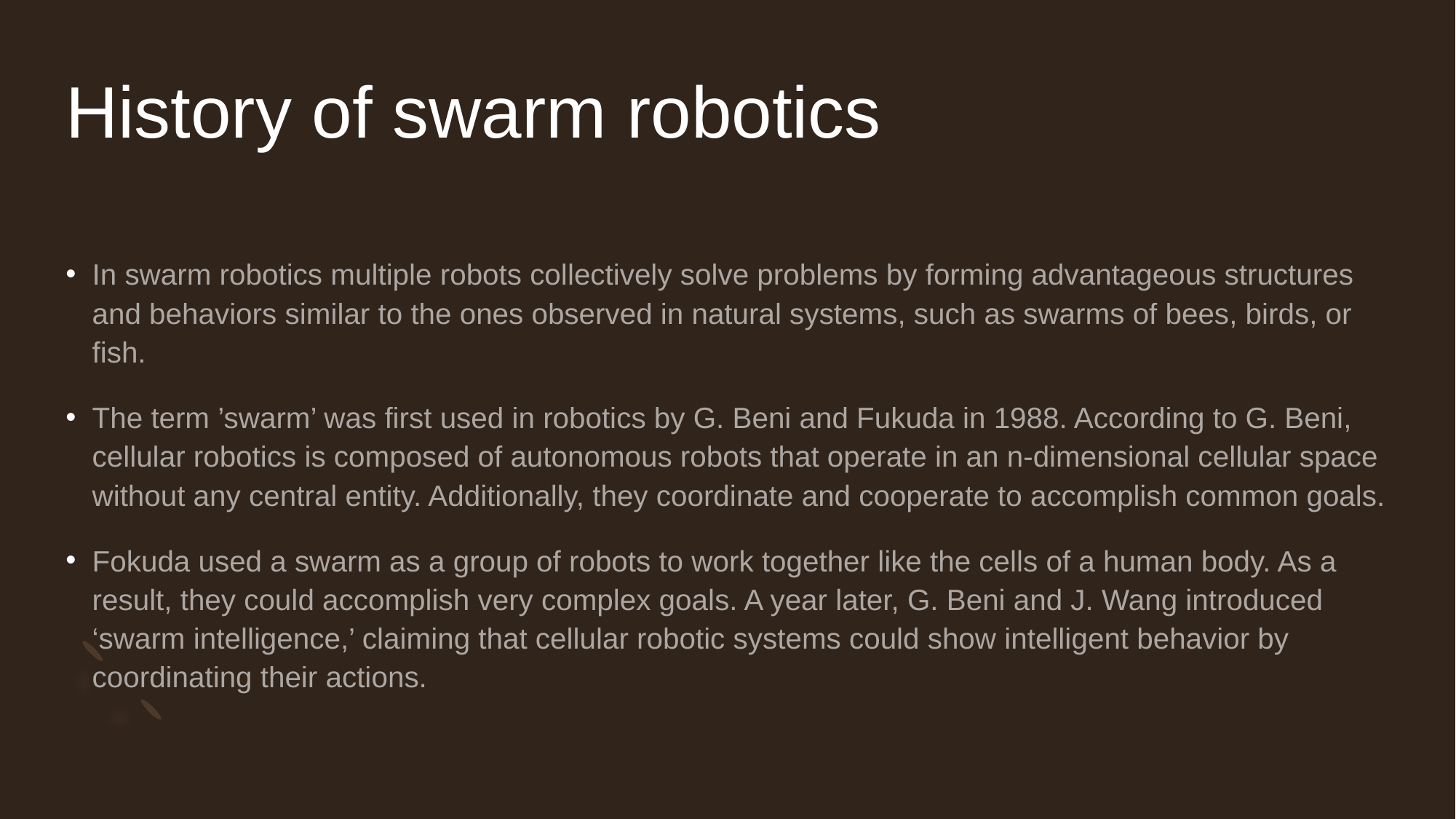

# History of swarm robotics
In swarm robotics multiple robots collectively solve problems by forming advantageous structures and behaviors similar to the ones observed in natural systems, such as swarms of bees, birds, or fish.
The term ’swarm’ was first used in robotics by G. Beni and Fukuda in 1988. According to G. Beni, cellular robotics is composed of autonomous robots that operate in an n-dimensional cellular space without any central entity. Additionally, they coordinate and cooperate to accomplish common goals.
Fokuda used a swarm as a group of robots to work together like the cells of a human body. As a result, they could accomplish very complex goals. A year later, G. Beni and J. Wang introduced ‘swarm intelligence,’ claiming that cellular robotic systems could show intelligent behavior by coordinating their actions.